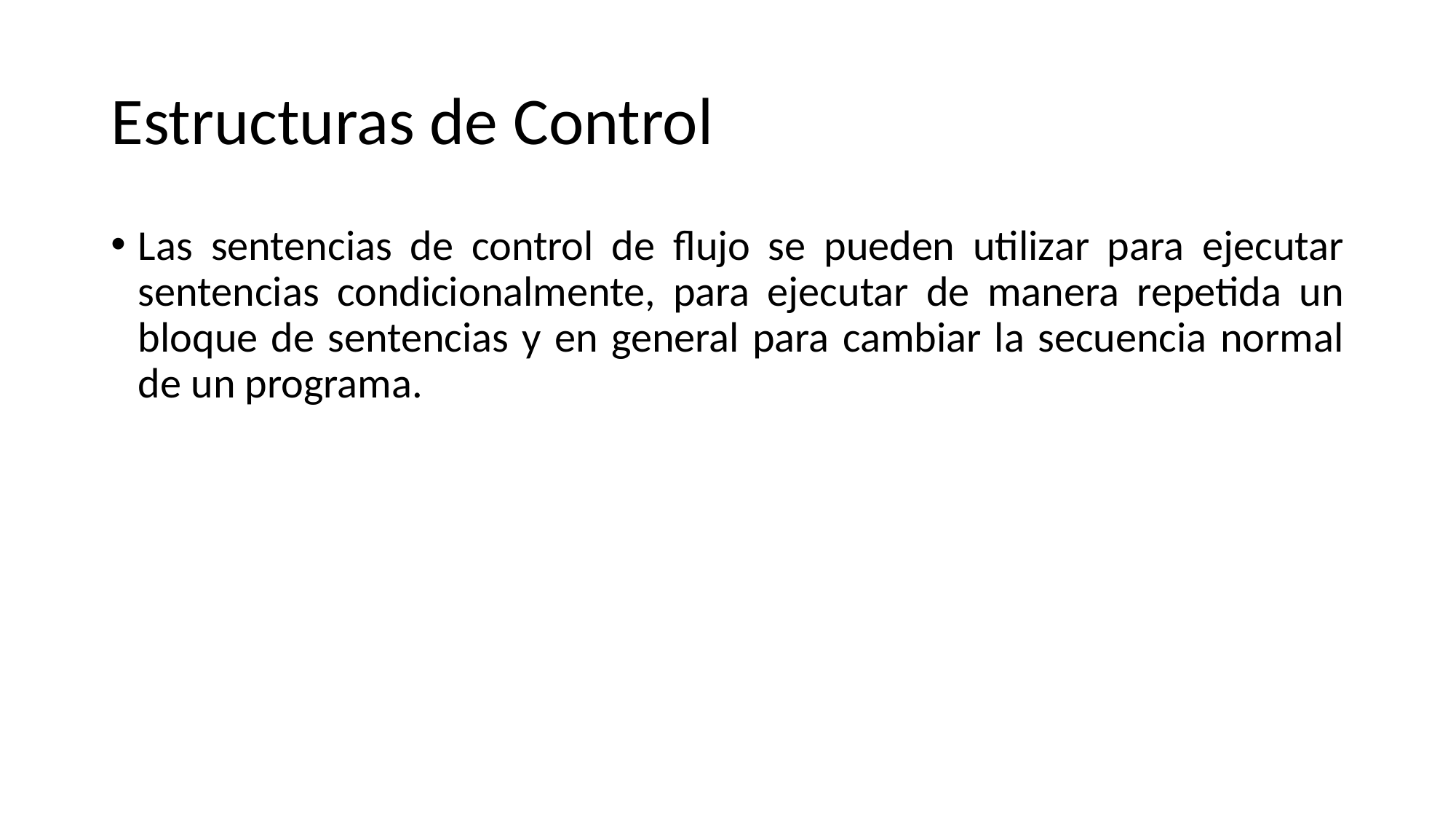

# Estructuras de Control
Las sentencias de control de flujo se pueden utilizar para ejecutar sentencias condicionalmente, para ejecutar de manera repetida un bloque de sentencias y en general para cambiar la secuencia normal de un programa.